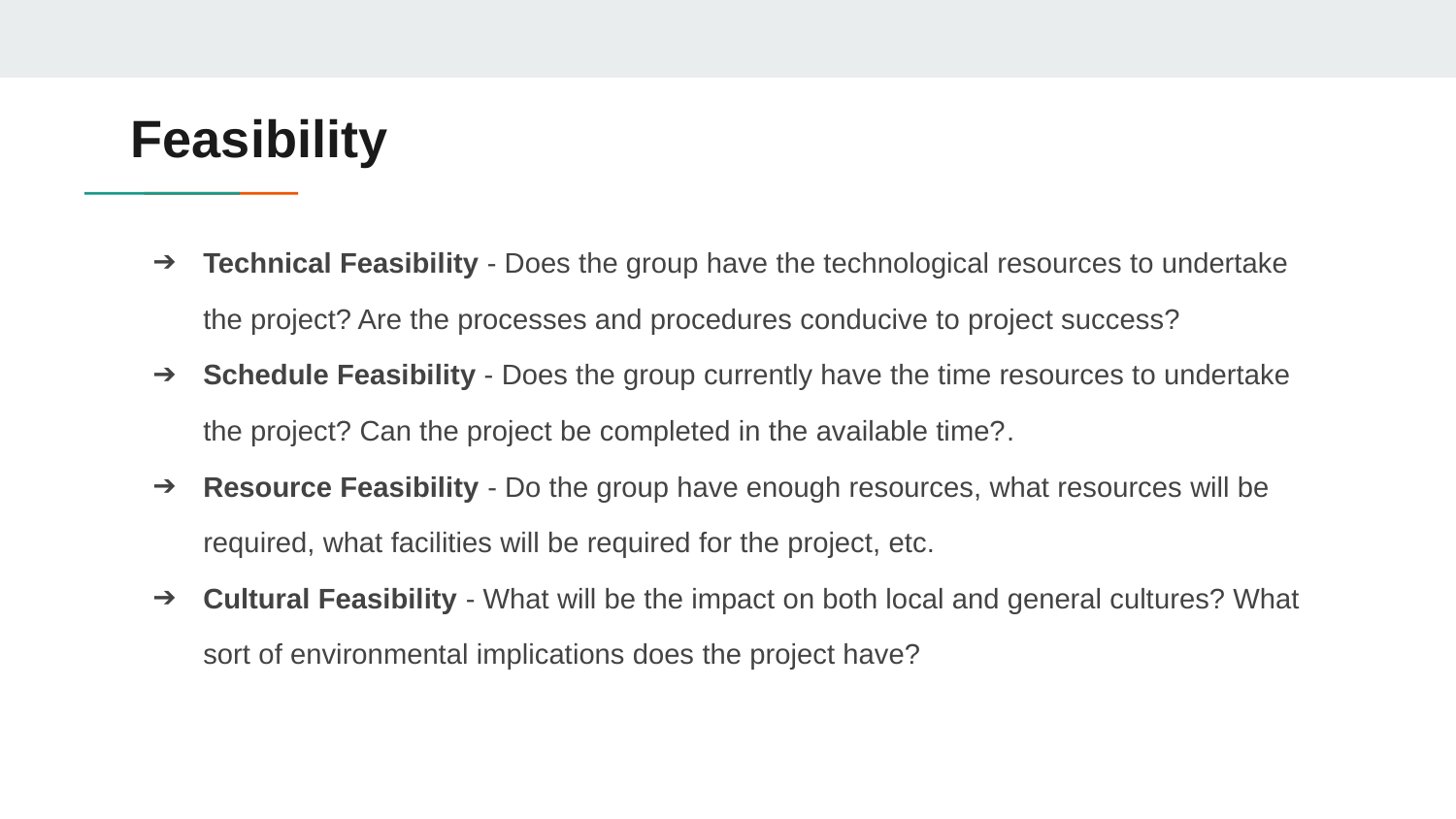

# Feasibility
Technical Feasibility - Does the group have the technological resources to undertake the project? Are the processes and procedures conducive to project success?
Schedule Feasibility - Does the group currently have the time resources to undertake the project? Can the project be completed in the available time?.
Resource Feasibility - Do the group have enough resources, what resources will be required, what facilities will be required for the project, etc.
Cultural Feasibility - What will be the impact on both local and general cultures? What sort of environmental implications does the project have?